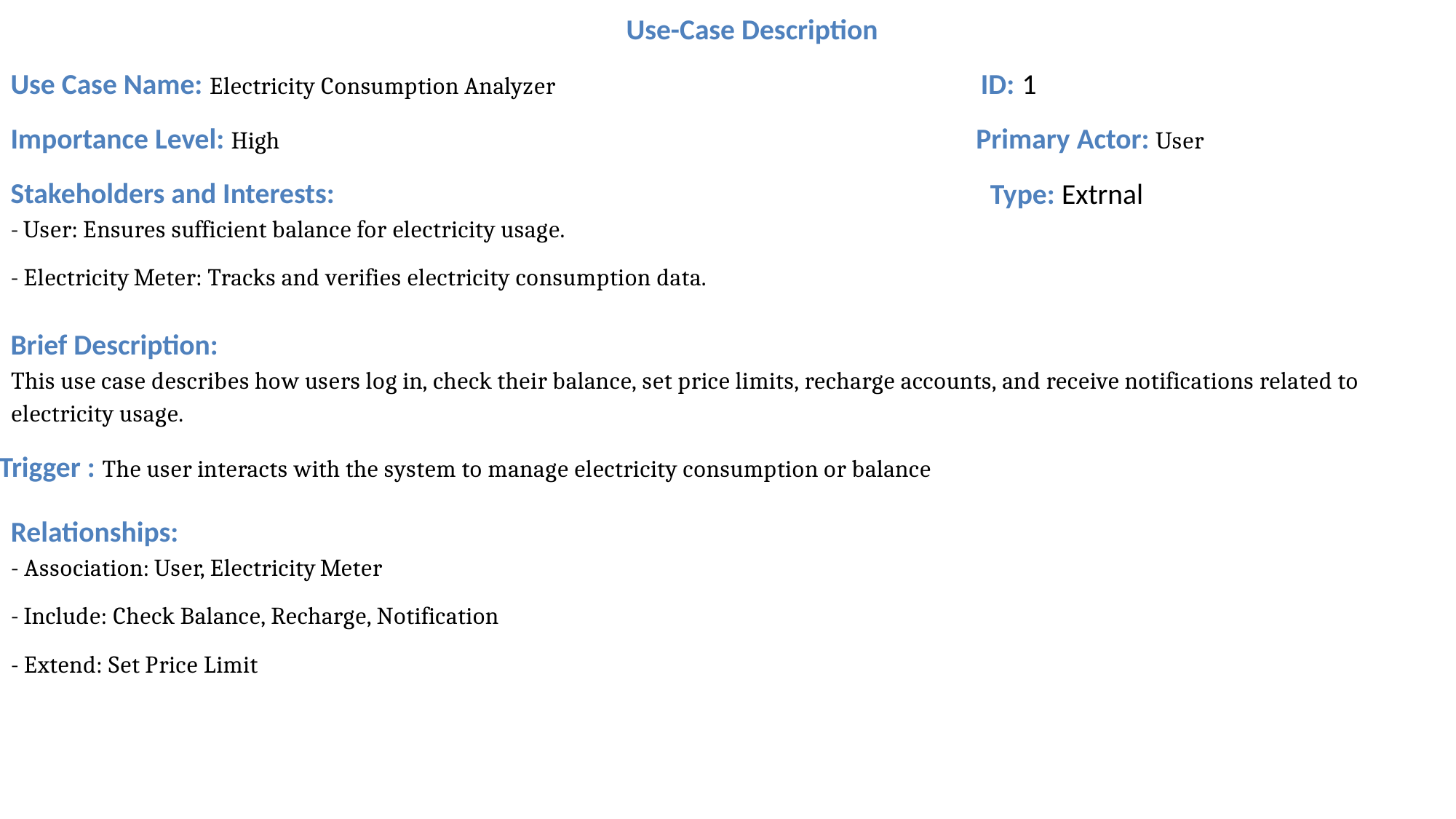

Use-Case Description
Use Case Name: Electricity Consumption Analyzer                                                                 ID: 1
Importance Level: High                                                                                                                                    Primary Actor: User
Stakeholders and Interests:
- User: Ensures sufficient balance for electricity usage.
- Electricity Meter: Tracks and verifies electricity consumption data.
Brief Description:
This use case describes how users log in, check their balance, set price limits, recharge accounts, and receive notifications related to electricity usage.
Type: Extrnal
Trigger : The user interacts with the system to manage electricity consumption or balance

Relationships:
- Association: User, Electricity Meter
- Include: Check Balance, Recharge, Notification
- Extend: Set Price Limit